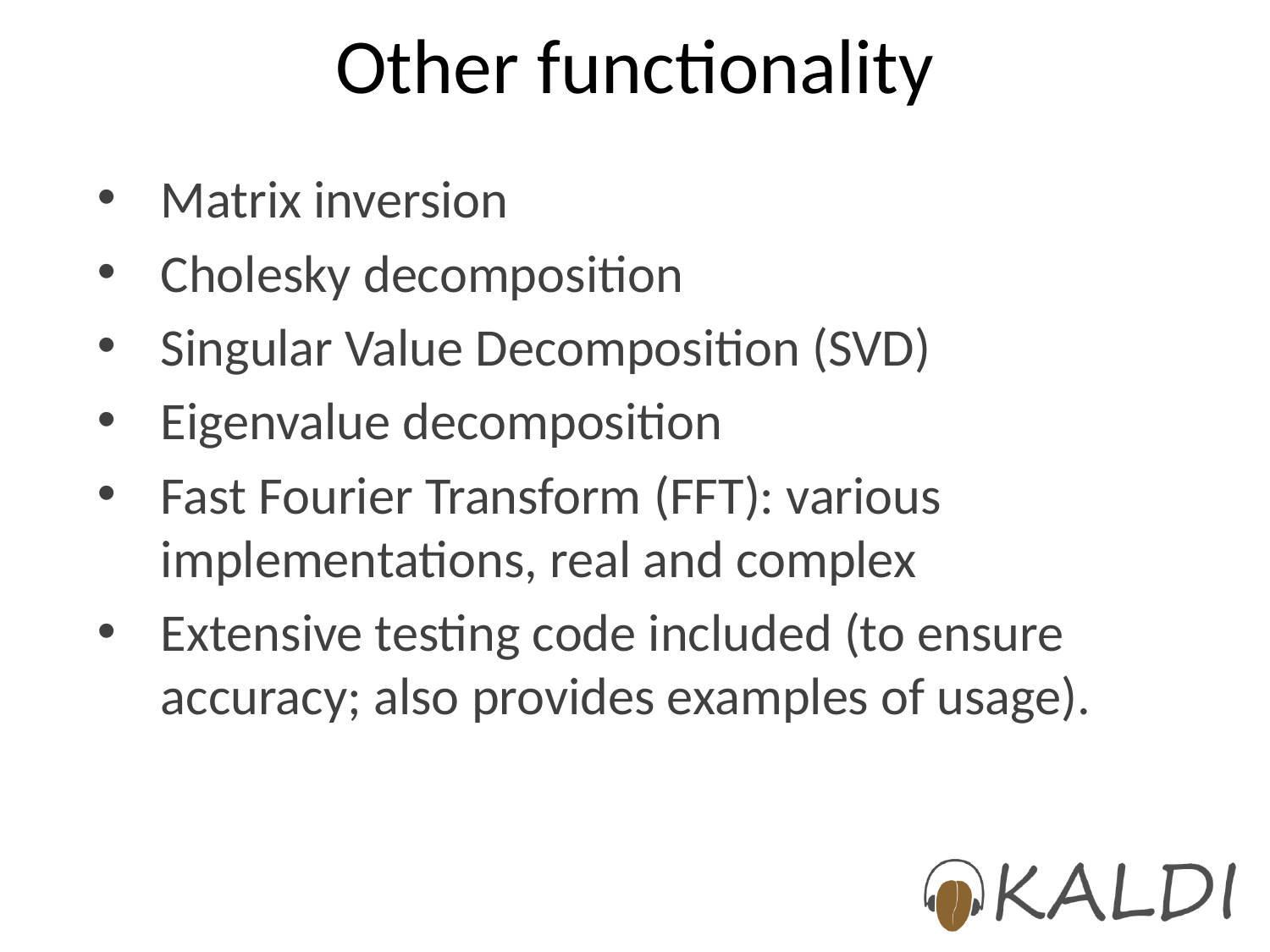

# Other functionality
Matrix inversion
Cholesky decomposition
Singular Value Decomposition (SVD)
Eigenvalue decomposition
Fast Fourier Transform (FFT): various implementations, real and complex
Extensive testing code included (to ensure accuracy; also provides examples of usage).